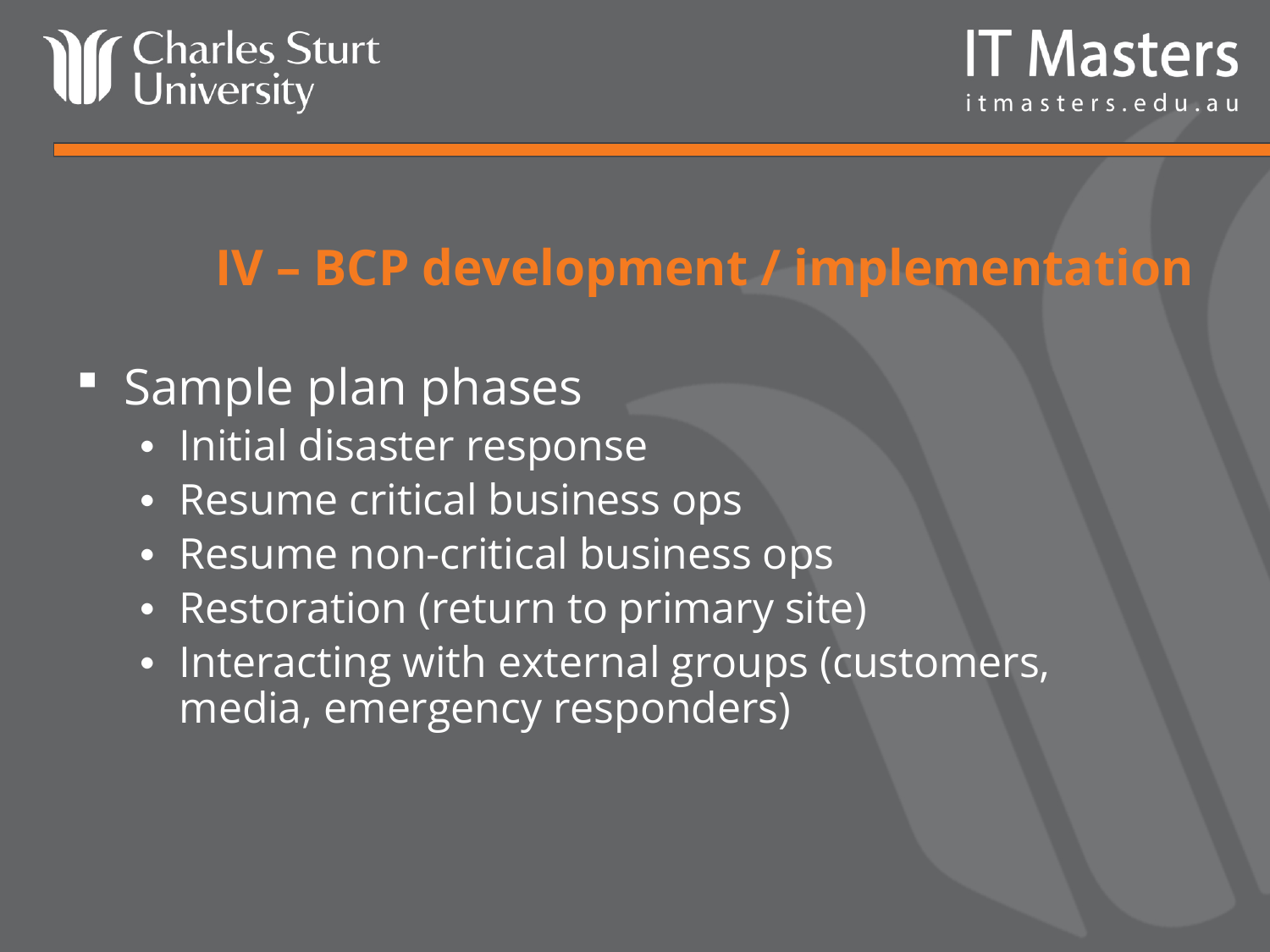

# IV – BCP development / implementation
Sample plan phases
Initial disaster response
Resume critical business ops
Resume non-critical business ops
Restoration (return to primary site)
Interacting with external groups (customers, media, emergency responders)